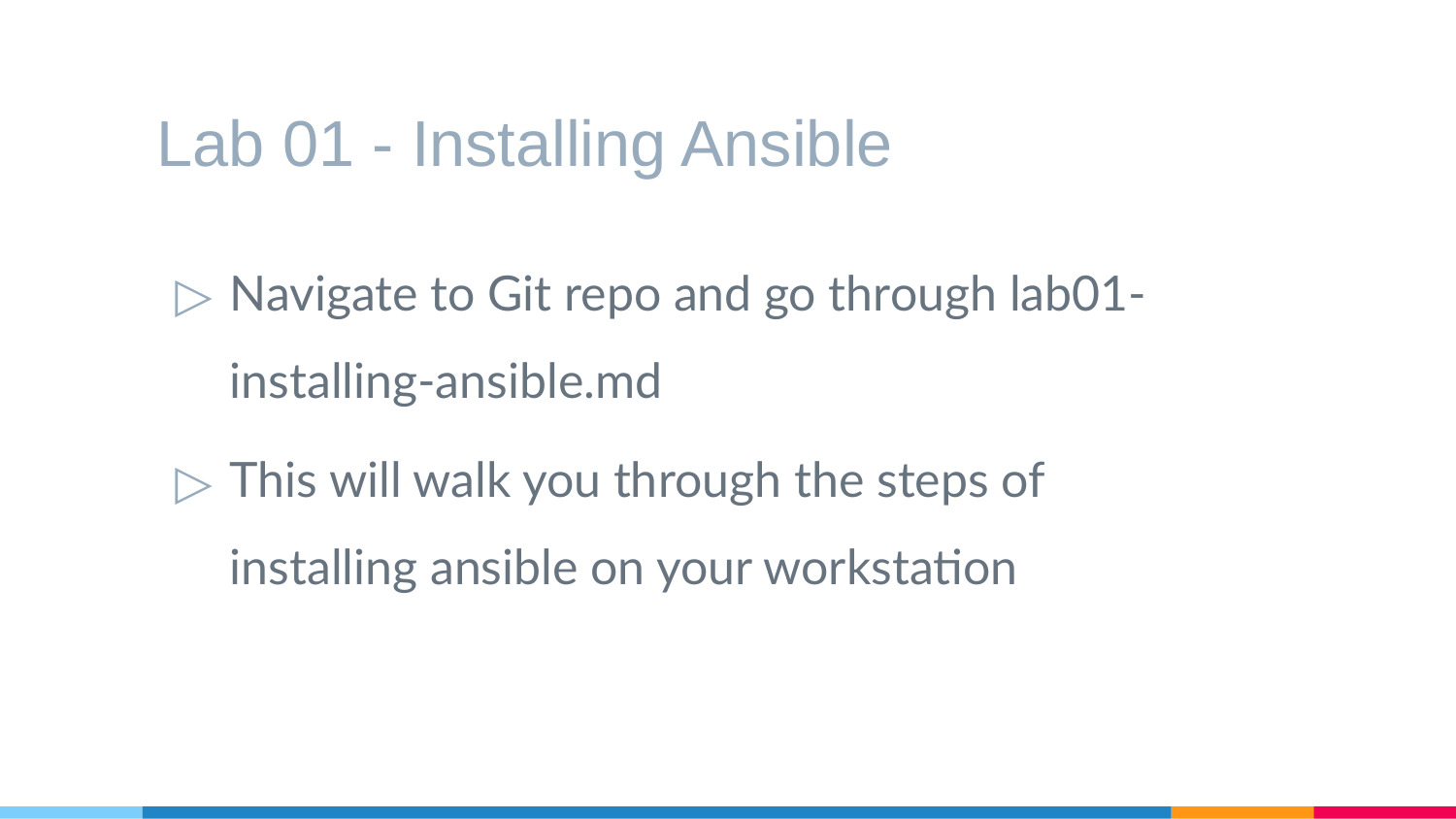

# Lab 01 - Installing Ansible
Navigate to Git repo and go through lab01-installing-ansible.md
This will walk you through the steps of installing ansible on your workstation